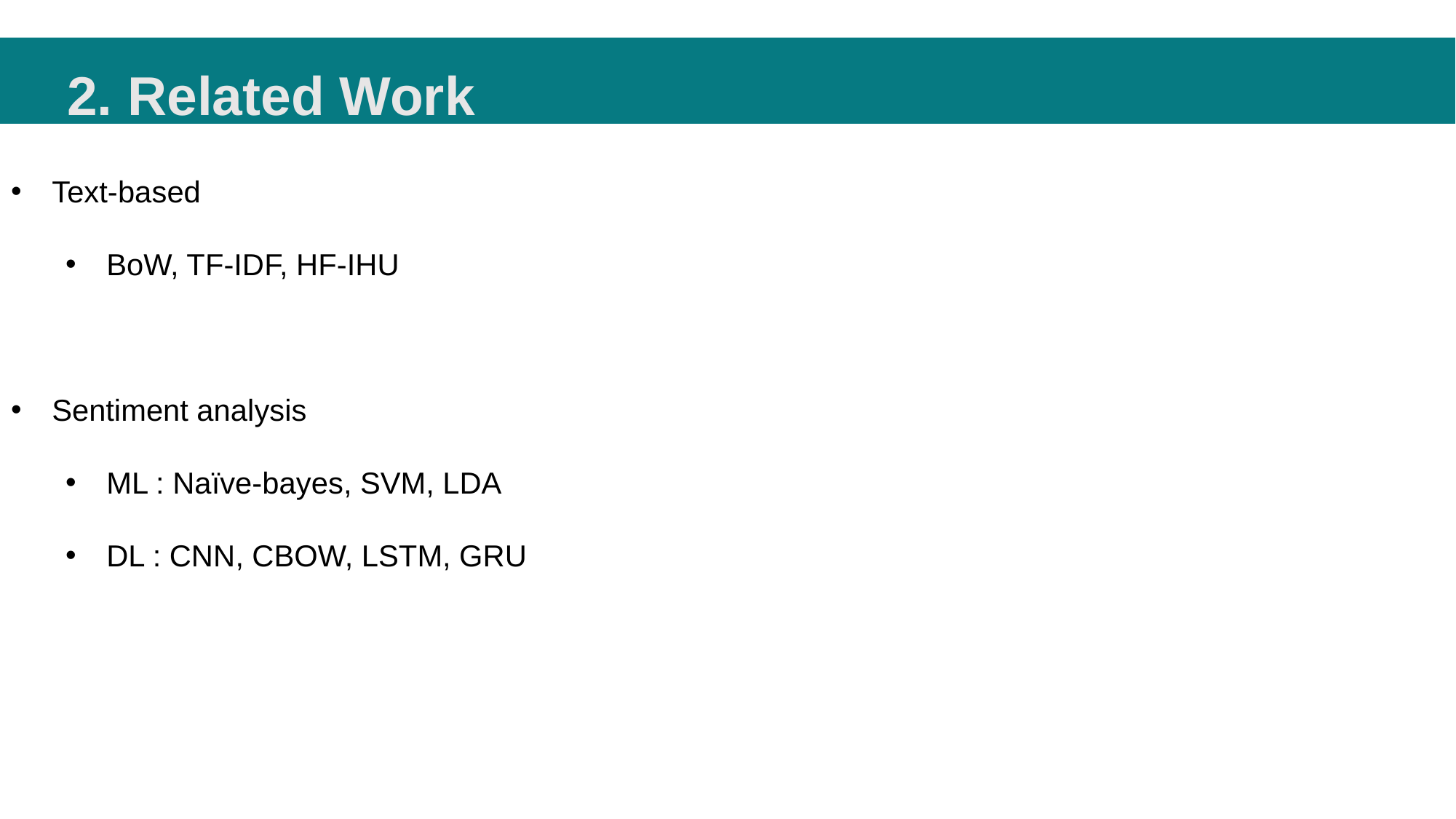

2. Related Work

Text-based
BoW, TF-IDF, HF-IHU

Sentiment analysis
ML : Naïve-bayes, SVM, LDA
DL : CNN, CBOW, LSTM, GRU